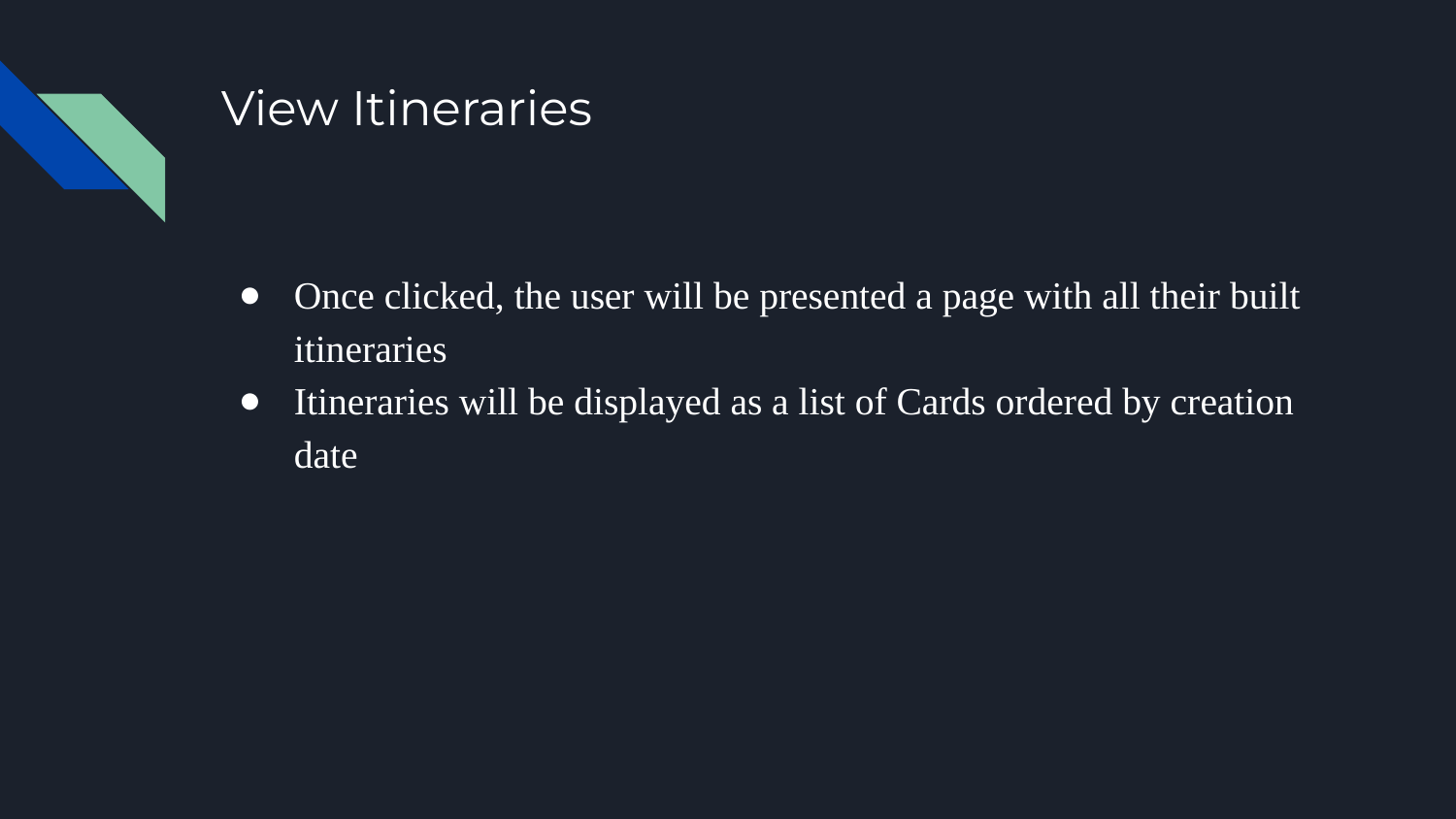

# View Itineraries
Once clicked, the user will be presented a page with all their built itineraries
Itineraries will be displayed as a list of Cards ordered by creation date